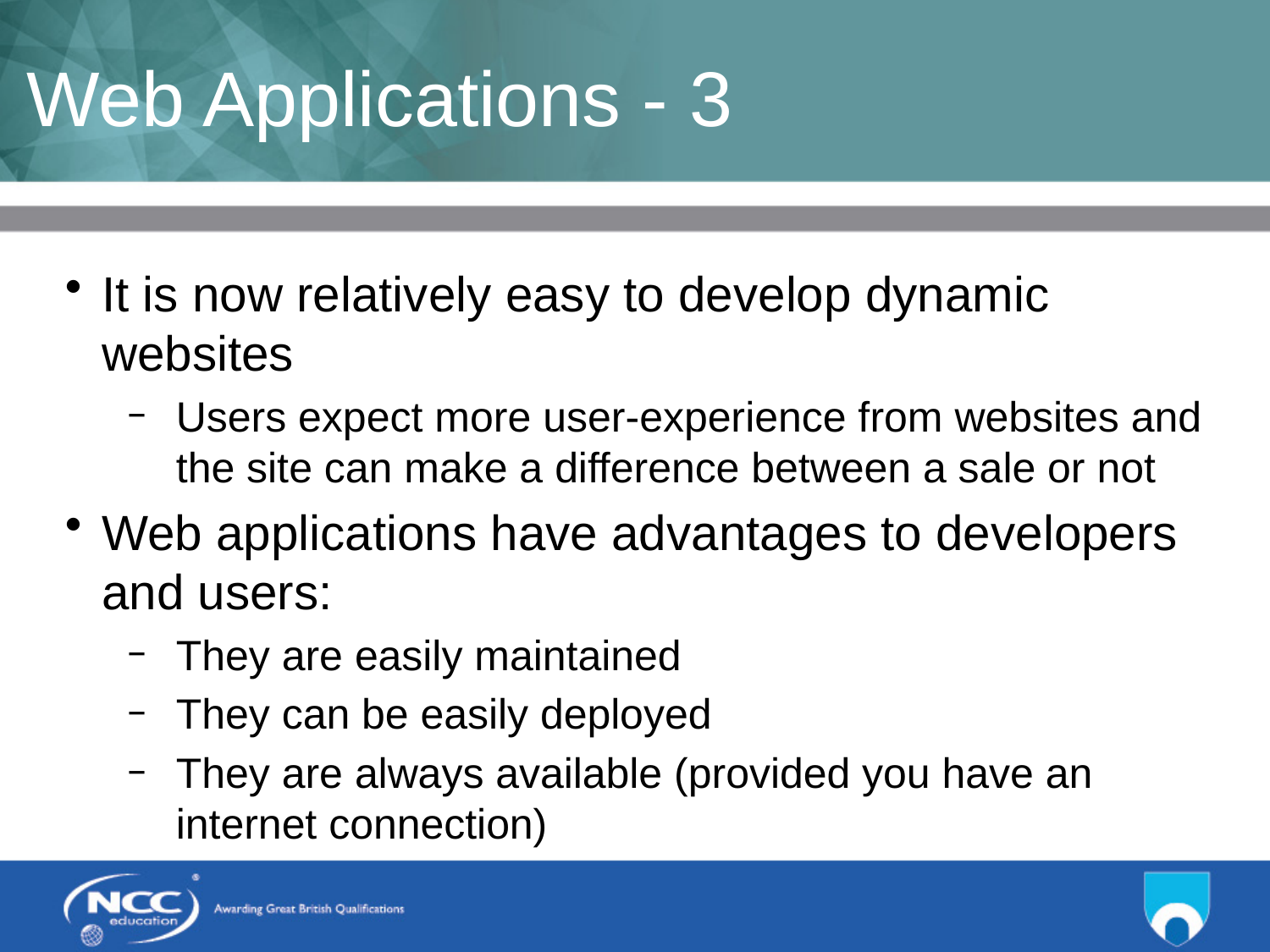

# Web Applications - 3
It is now relatively easy to develop dynamic websites
Users expect more user-experience from websites and the site can make a difference between a sale or not
Web applications have advantages to developers and users:
They are easily maintained
They can be easily deployed
They are always available (provided you have an internet connection)